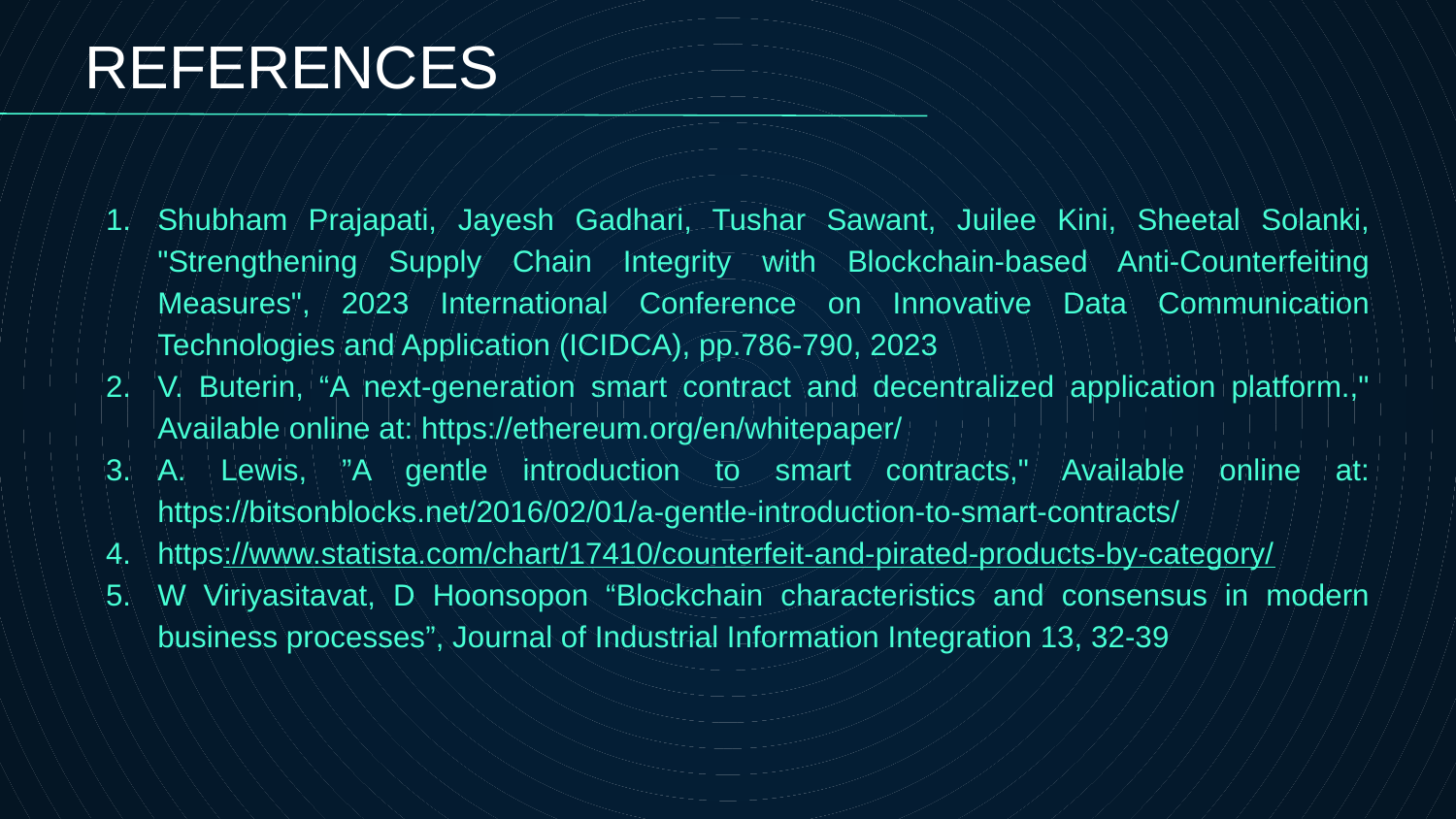

REFERENCES
Shubham Prajapati, Jayesh Gadhari, Tushar Sawant, Juilee Kini, Sheetal Solanki, "Strengthening Supply Chain Integrity with Blockchain-based Anti-Counterfeiting Measures", 2023 International Conference on Innovative Data Communication Technologies and Application (ICIDCA), pp.786-790, 2023
V. Buterin, “A next-generation smart contract and decentralized application platform.," Available online at: https://ethereum.org/en/whitepaper/
A. Lewis, ”A gentle introduction to smart contracts," Available online at:
https://bitsonblocks.net/2016/02/01/a-gentle-introduction-to-smart-contracts/
https://www.statista.com/chart/17410/counterfeit-and-pirated-products-by-category/
W Viriyasitavat, D Hoonsopon “Blockchain characteristics and consensus in modern business processes”, Journal of Industrial Information Integration 13, 32-39